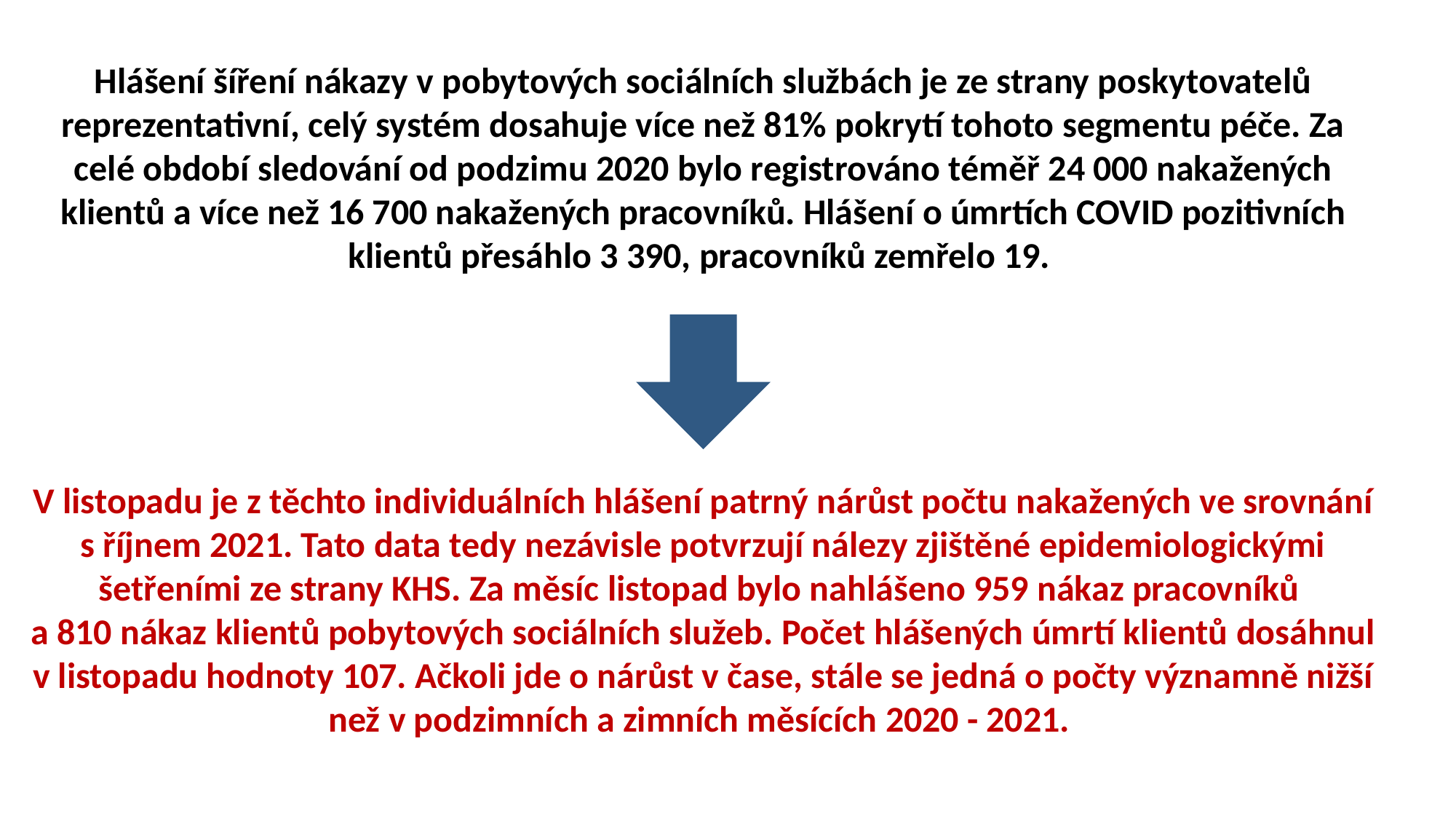

Hlášení šíření nákazy v pobytových sociálních službách je ze strany poskytovatelů reprezentativní, celý systém dosahuje více než 81% pokrytí tohoto segmentu péče. Za celé období sledování od podzimu 2020 bylo registrováno téměř 24 000 nakažených klientů a více než 16 700 nakažených pracovníků. Hlášení o úmrtích COVID pozitivních klientů přesáhlo 3 390, pracovníků zemřelo 19.

V listopadu je z těchto individuálních hlášení patrný nárůst počtu nakažených ve srovnání s říjnem 2021. Tato data tedy nezávisle potvrzují nálezy zjištěné epidemiologickými šetřeními ze strany KHS. Za měsíc listopad bylo nahlášeno 959 nákaz pracovníků
a 810 nákaz klientů pobytových sociálních služeb. Počet hlášených úmrtí klientů dosáhnul
v listopadu hodnoty 107. Ačkoli jde o nárůst v čase, stále se jedná o počty významně nižší než v podzimních a zimních měsících 2020 - 2021.